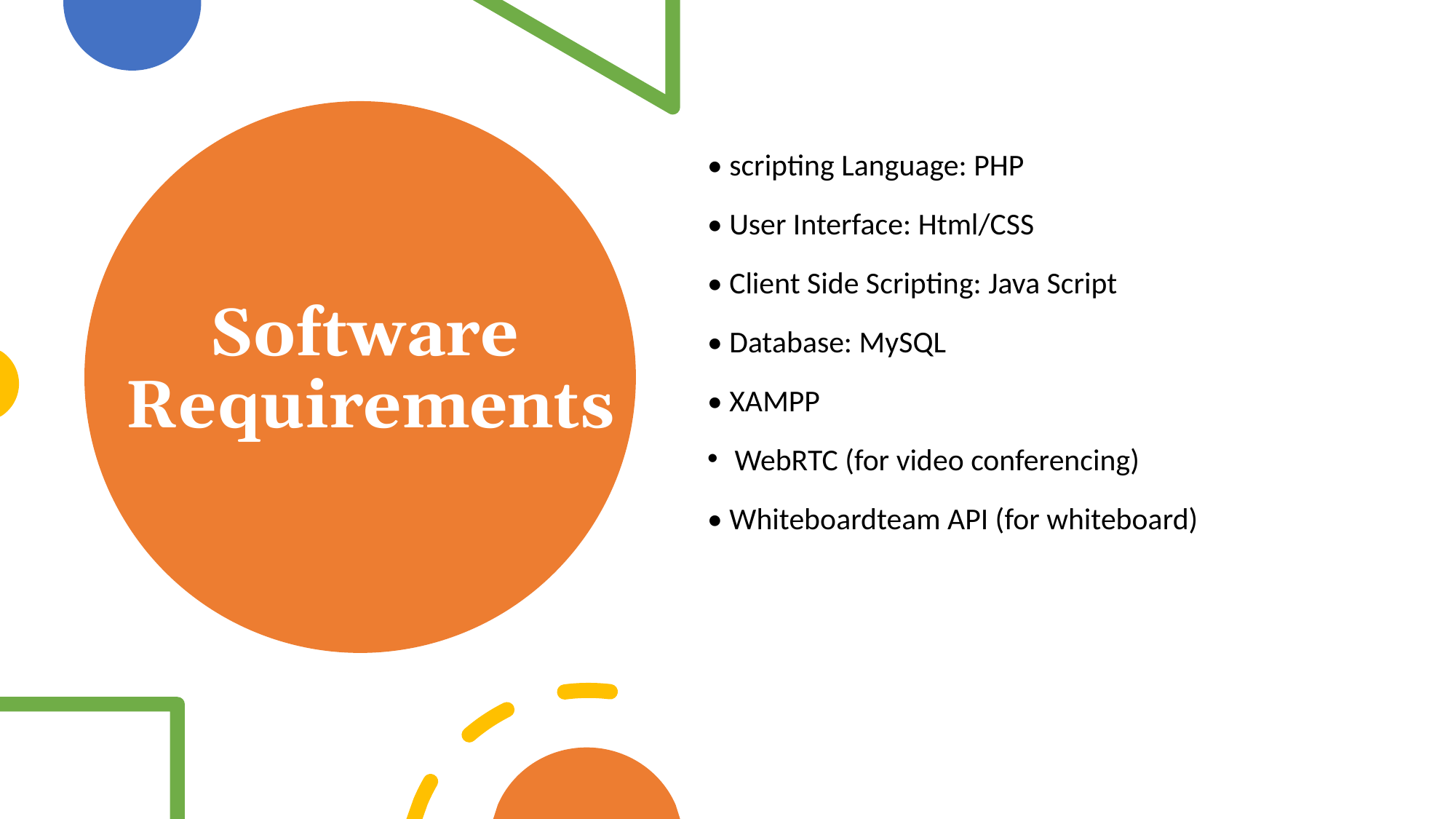

• scripting Language: PHP
• User Interface: Html/CSS
• Client Side Scripting: Java Script
• Database: MySQL
• XAMPP
WebRTC (for video conferencing)
• Whiteboardteam API (for whiteboard)

# Software Requirements